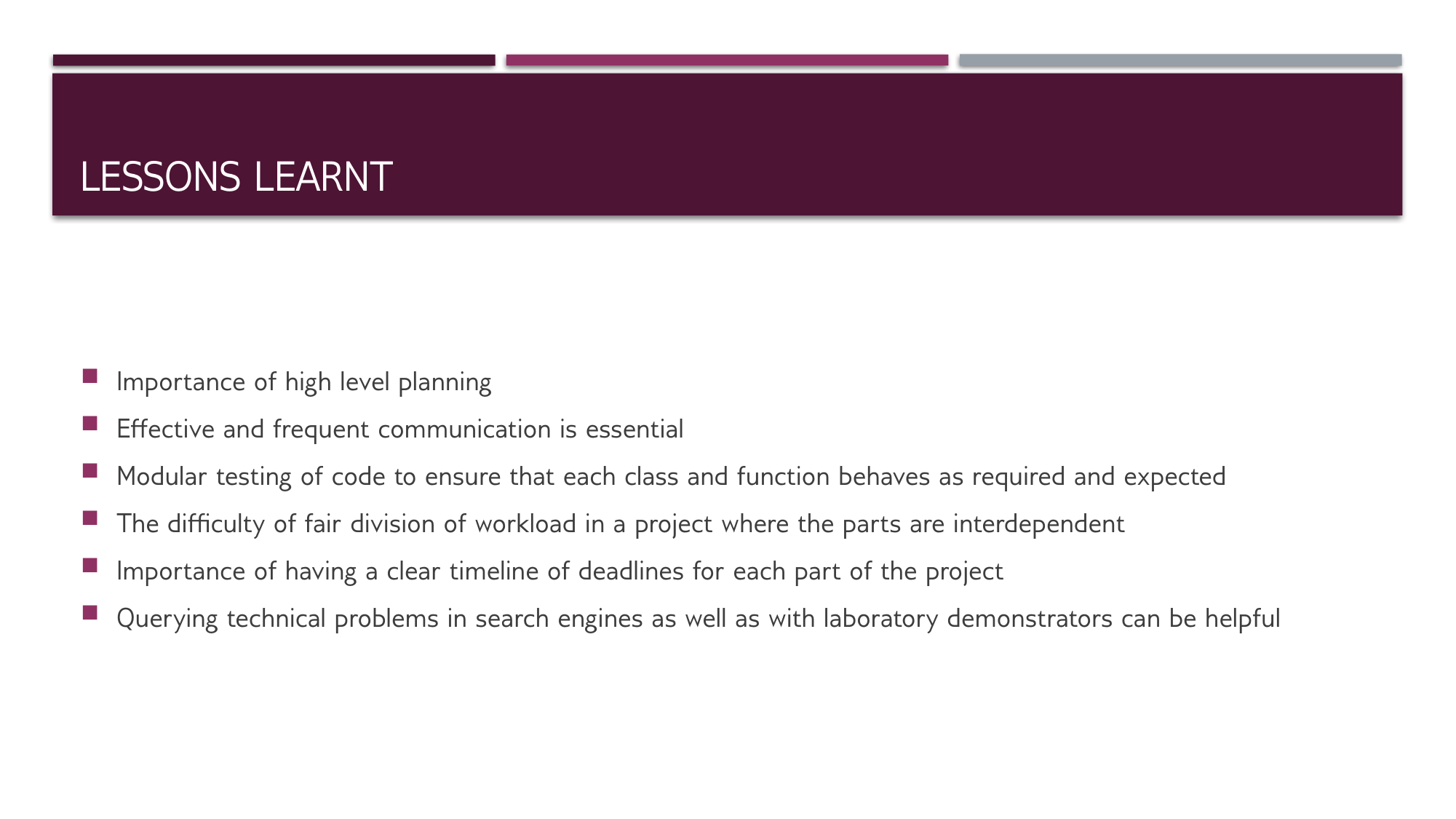

# Lessons Learnt
Importance of high level planning
Effective and frequent communication is essential
Modular testing of code to ensure that each class and function behaves as required and expected
The difficulty of fair division of workload in a project where the parts are interdependent
Importance of having a clear timeline of deadlines for each part of the project
Querying technical problems in search engines as well as with laboratory demonstrators can be helpful